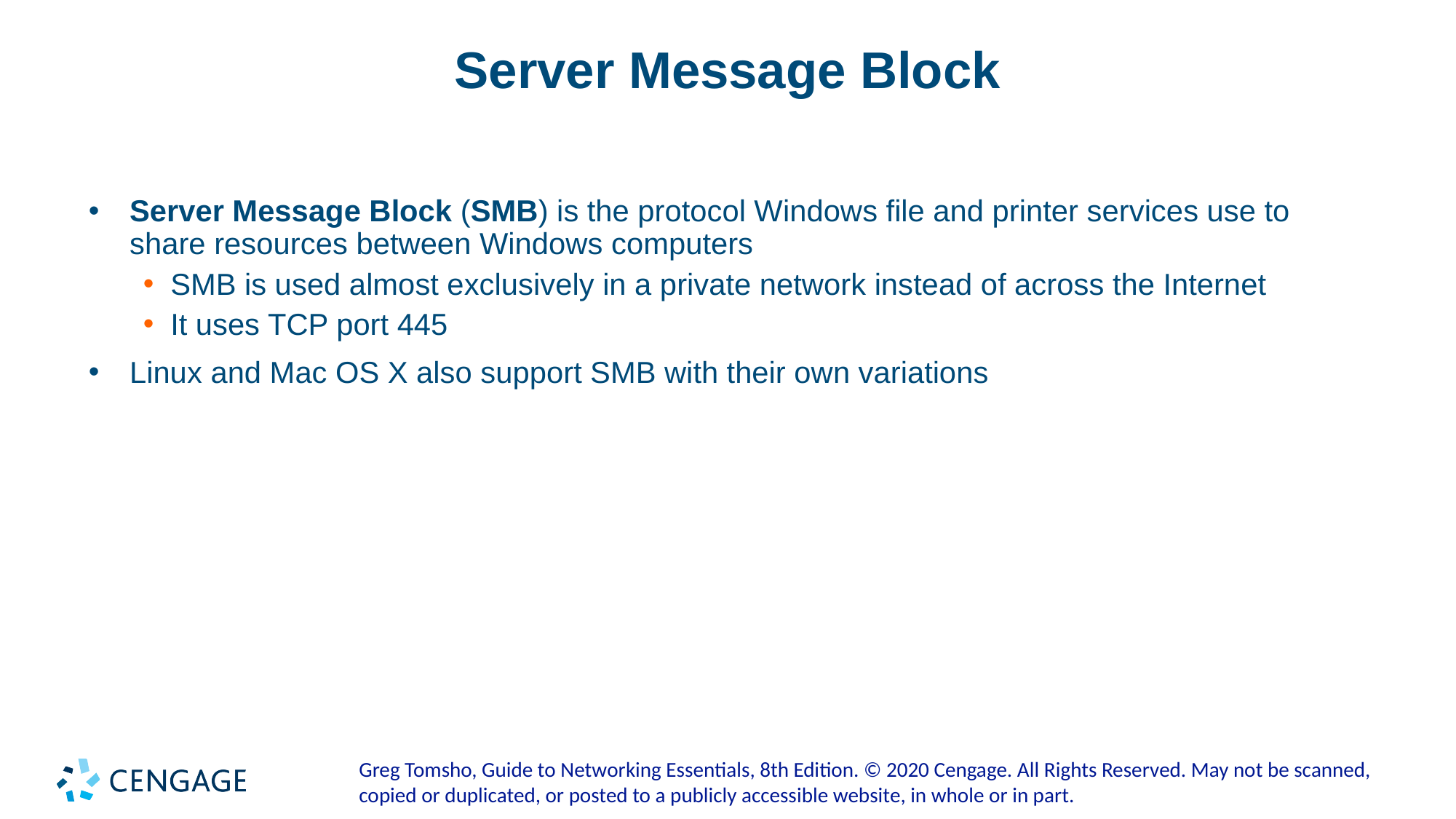

# Server Message Block
Server Message Block (SMB) is the protocol Windows file and printer services use to share resources between Windows computers
SMB is used almost exclusively in a private network instead of across the Internet
It uses TCP port 445
Linux and Mac OS X also support SMB with their own variations